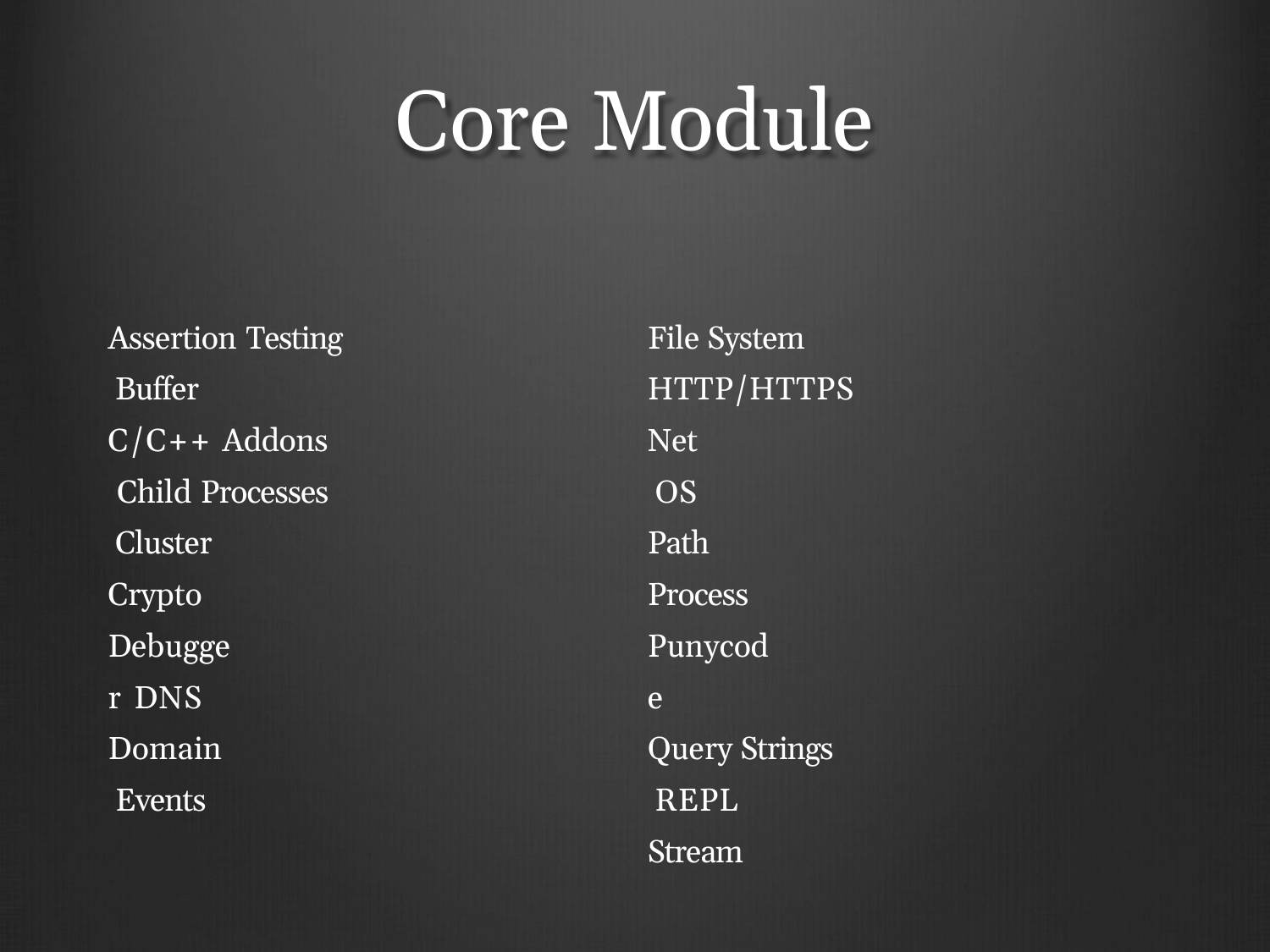

# Core Module
Assertion Testing  Buffer
C/C++ Addons  Child Processes  Cluster
Crypto  Debugger  DNS
Domain  Events
File System  HTTP/HTTPS
Net  OS
Path  Process  Punycode
Query Strings  REPL
Stream